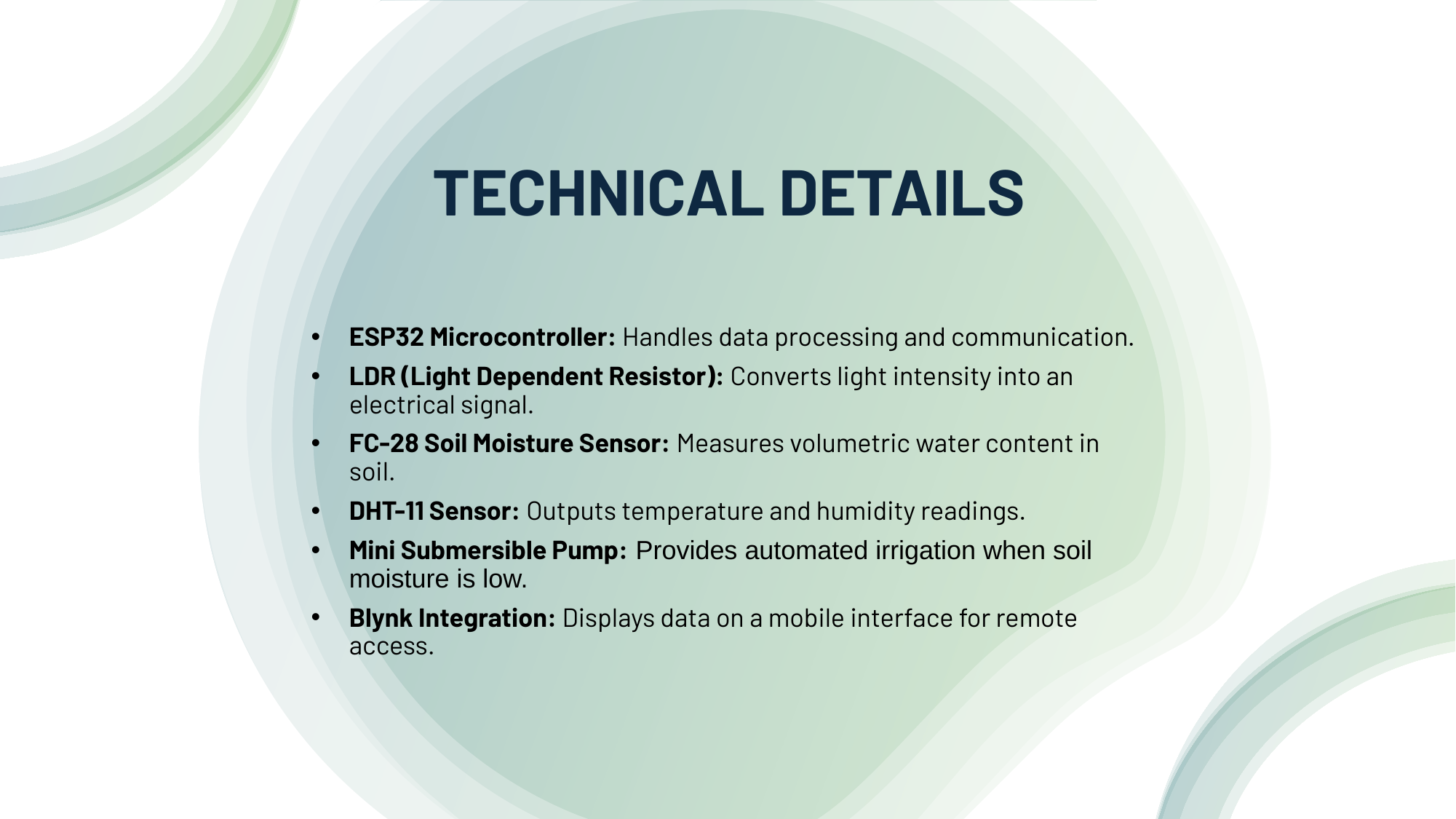

# TECHNICAL DETAILS

ESP32 Microcontroller: Handles data processing and communication.
LDR (Light Dependent Resistor): Converts light intensity into an electrical signal.
FC-28 Soil Moisture Sensor: Measures volumetric water content in soil.
DHT-11 Sensor: Outputs temperature and humidity readings.
Mini Submersible Pump: Provides automated irrigation when soil moisture is low.
Blynk Integration: Displays data on a mobile interface for remote access.